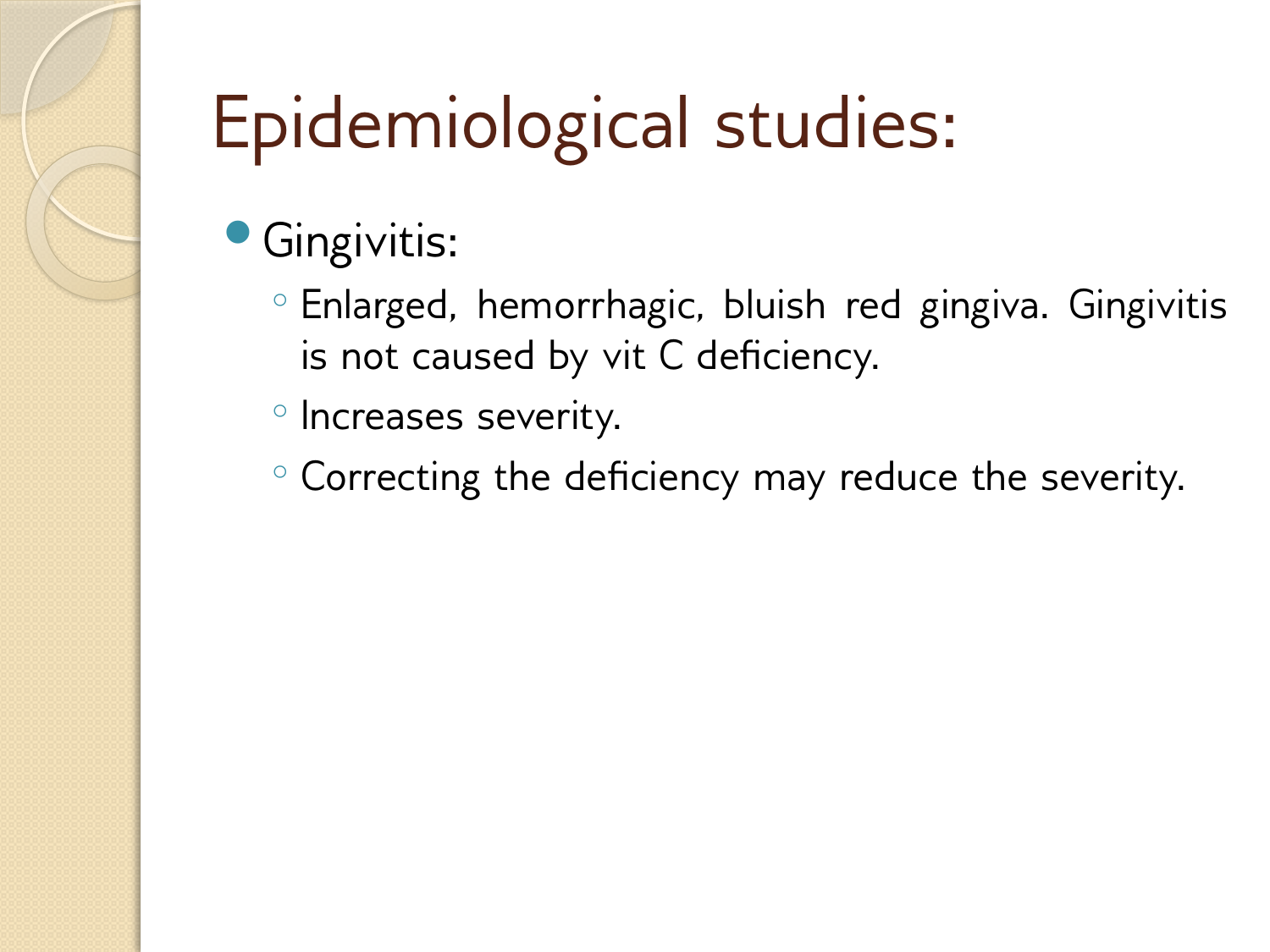

# Epidemiological studies:
Gingivitis:
Enlarged, hemorrhagic, bluish red gingiva. Gingivitis is not caused by vit C deficiency.
Increases severity.
Correcting the deficiency may reduce the severity.